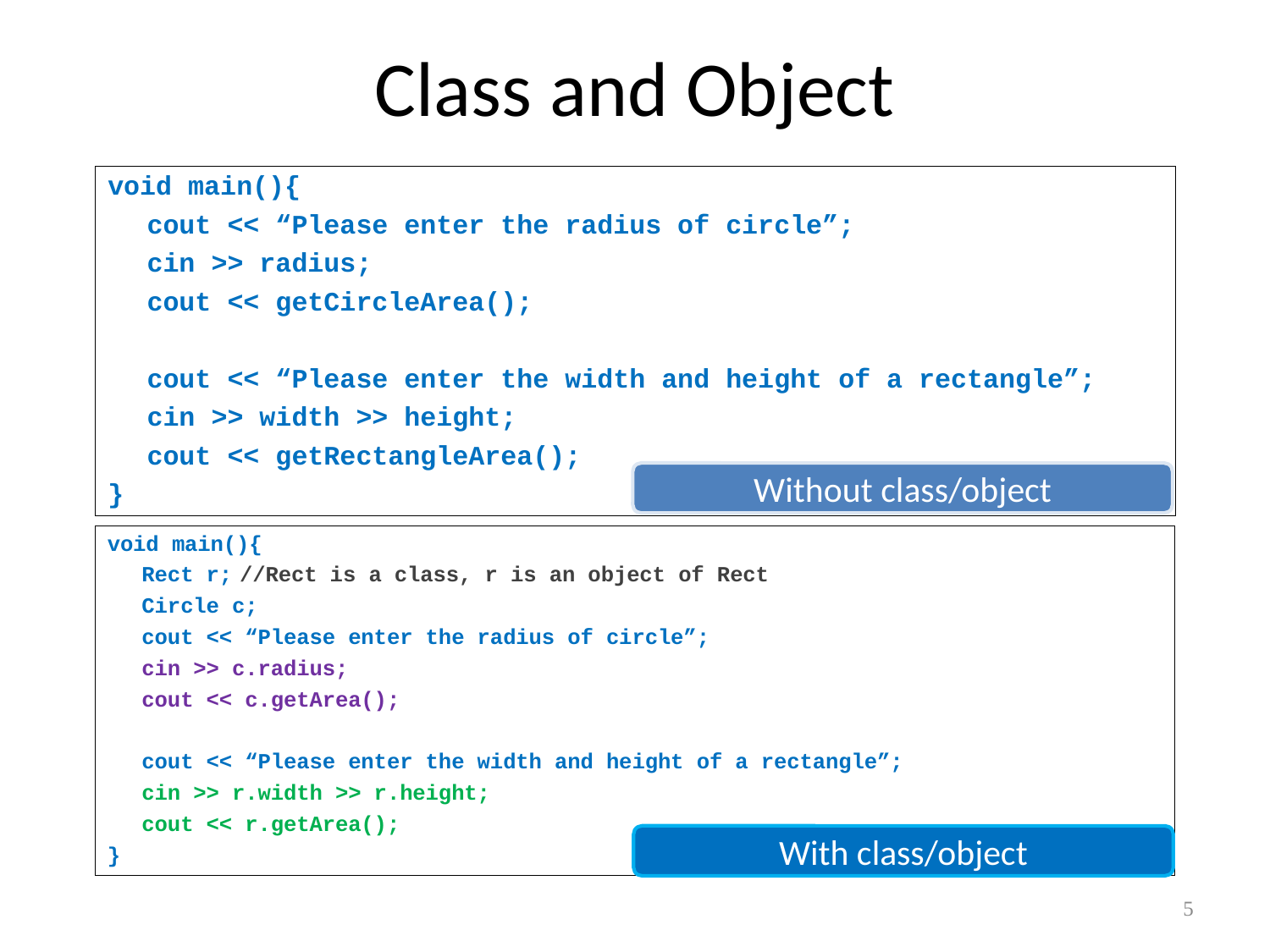

# Class and Object
void main(){
	cout << “Please enter the radius of circle”;
	cin >> radius;
	cout << getCircleArea();

	cout << “Please enter the width and height of a rectangle”;
	cin >> width >> height;
	cout << getRectangleArea();
}
Without class/object
void main(){
	Rect r;		//Rect is a class, r is an object of Rect
	Circle c;
	cout << “Please enter the radius of circle”;
	cin >> c.radius;
	cout << c.getArea();

	cout << “Please enter the width and height of a rectangle”;
	cin >> r.width >> r.height;
	cout << r.getArea();
}
With class/object
5